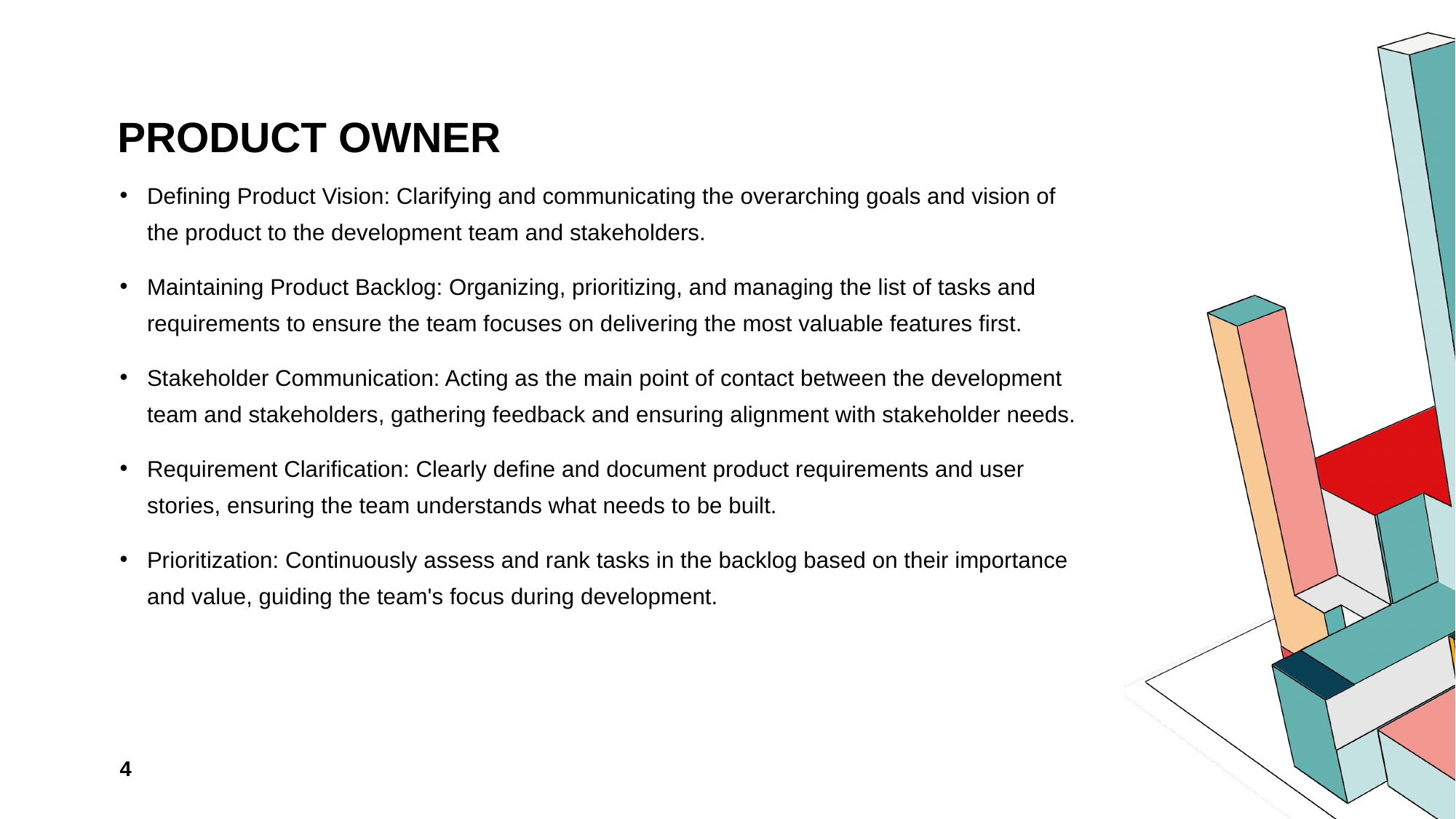

# Product Owner
Defining Product Vision: Clarifying and communicating the overarching goals and vision of the product to the development team and stakeholders.
Maintaining Product Backlog: Organizing, prioritizing, and managing the list of tasks and requirements to ensure the team focuses on delivering the most valuable features first.
Stakeholder Communication: Acting as the main point of contact between the development team and stakeholders, gathering feedback and ensuring alignment with stakeholder needs.
Requirement Clarification: Clearly define and document product requirements and user stories, ensuring the team understands what needs to be built.
Prioritization: Continuously assess and rank tasks in the backlog based on their importance and value, guiding the team's focus during development.

4